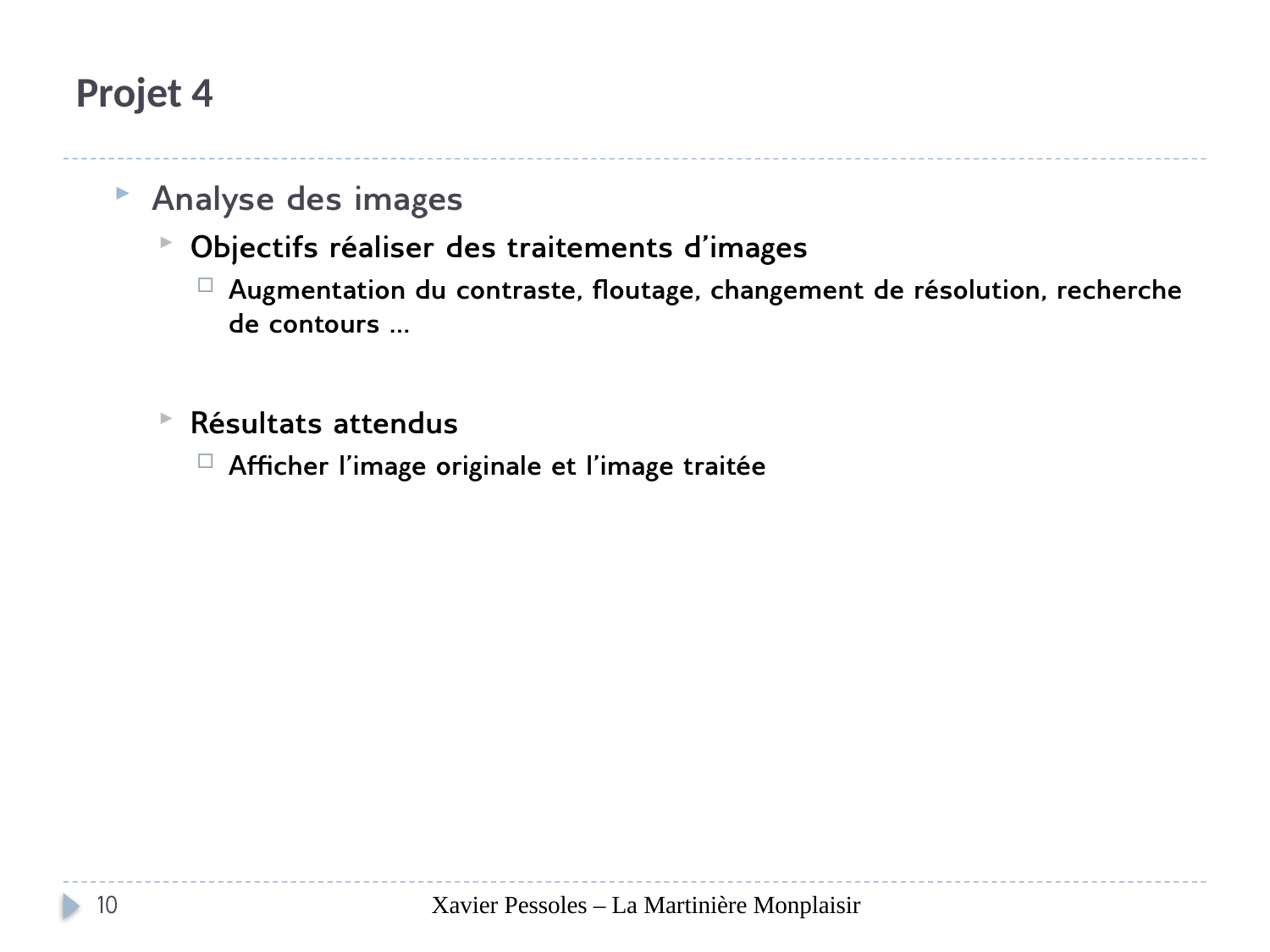

# Projet 4
Analyse des images
Objectifs réaliser des traitements d’images
Augmentation du contraste, floutage, changement de résolution, recherche de contours …

Résultats attendus
Afficher l’image originale et l’image traitée
10
Xavier Pessoles – La Martinière Monplaisir